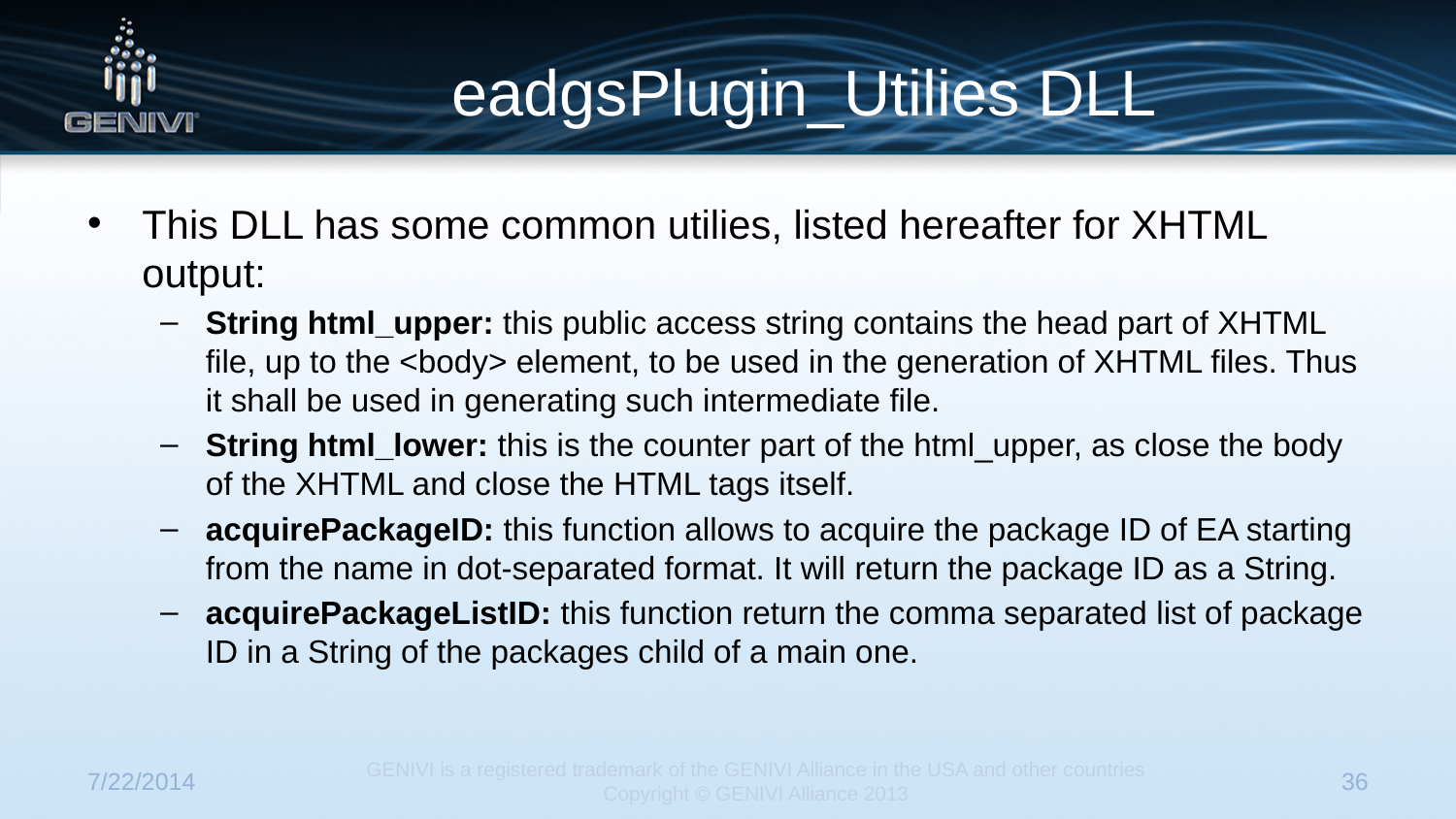

# eadgsPlugin_Utilies DLL
This DLL has some common utilies, listed hereafter for XHTML output:
String html_upper: this public access string contains the head part of XHTML file, up to the <body> element, to be used in the generation of XHTML files. Thus it shall be used in generating such intermediate file.
String html_lower: this is the counter part of the html_upper, as close the body of the XHTML and close the HTML tags itself.
acquirePackageID: this function allows to acquire the package ID of EA starting from the name in dot-separated format. It will return the package ID as a String.
acquirePackageListID: this function return the comma separated list of package ID in a String of the packages child of a main one.
7/22/2014
GENIVI is a registered trademark of the GENIVI Alliance in the USA and other countries
Copyright © GENIVI Alliance 2013
36